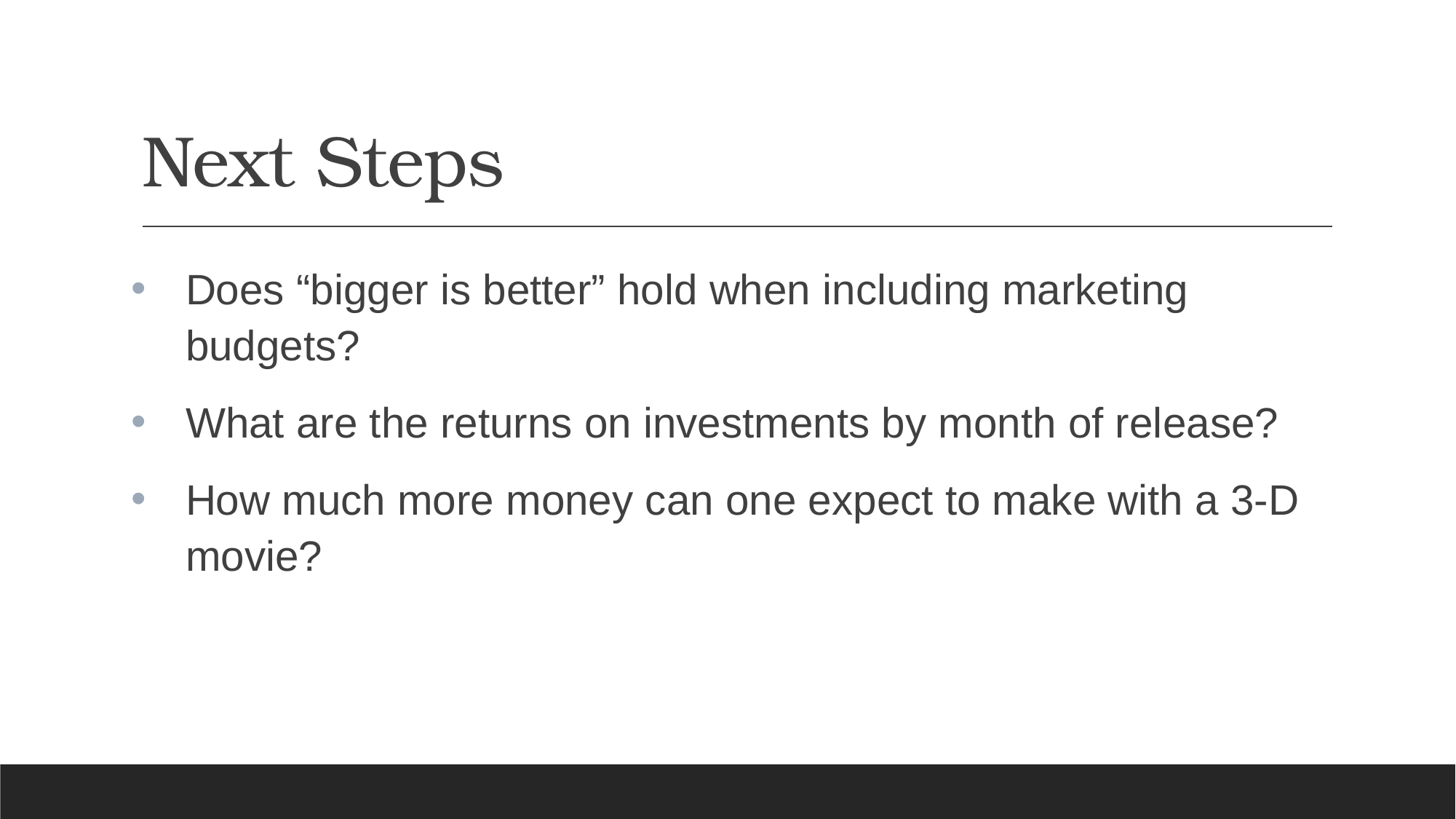

# Next Steps
Does “bigger is better” hold when including marketing budgets?
What are the returns on investments by month of release?
How much more money can one expect to make with a 3-D movie?